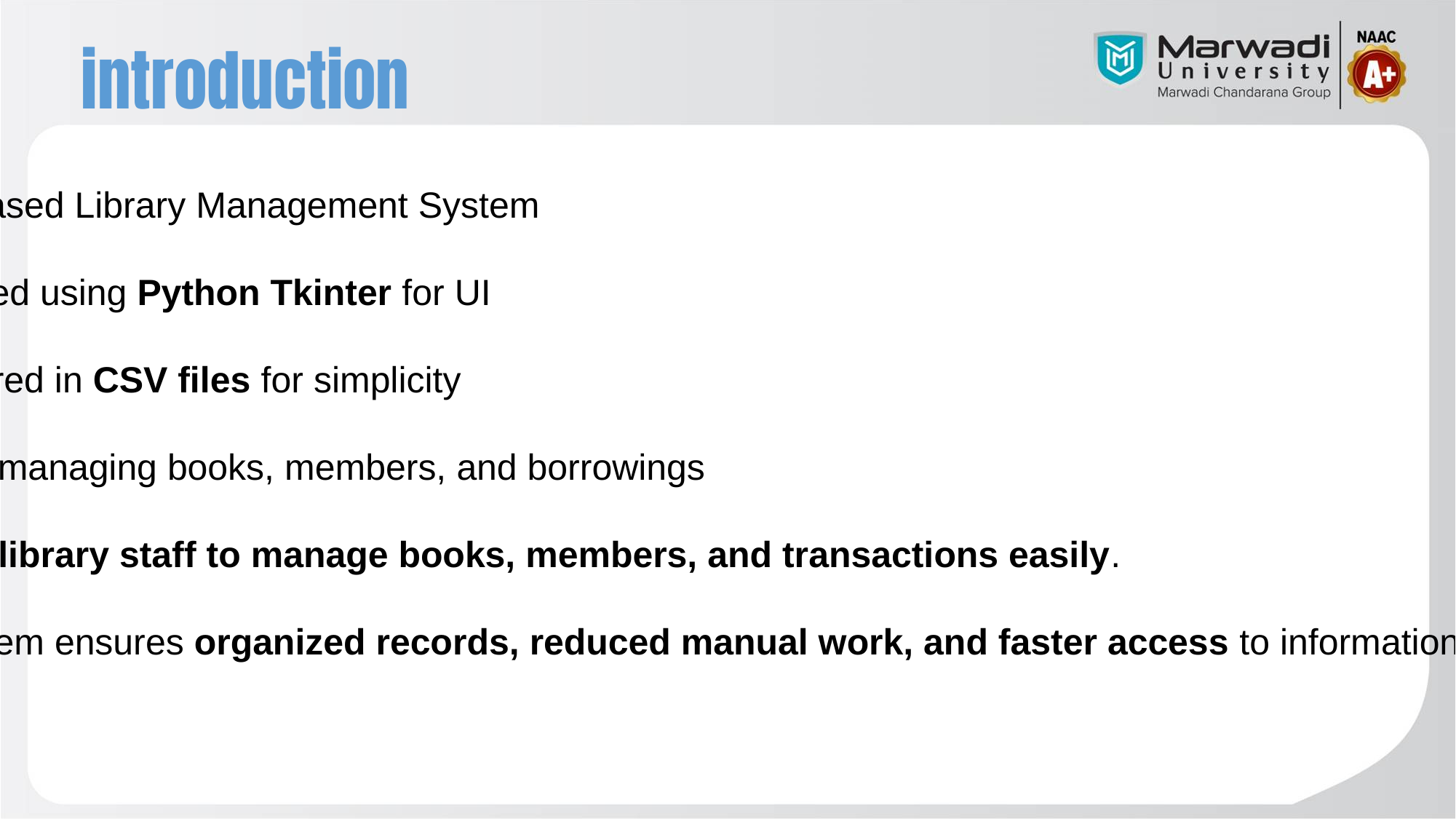

# introduction
A GUI-based Library Management System

Developed using Python Tkinter for UI

Data stored in CSV files for simplicity

Helps in managing books, members, and borrowings

It allows library staff to manage books, members, and transactions easily.

The system ensures organized records, reduced manual work, and faster access to information.